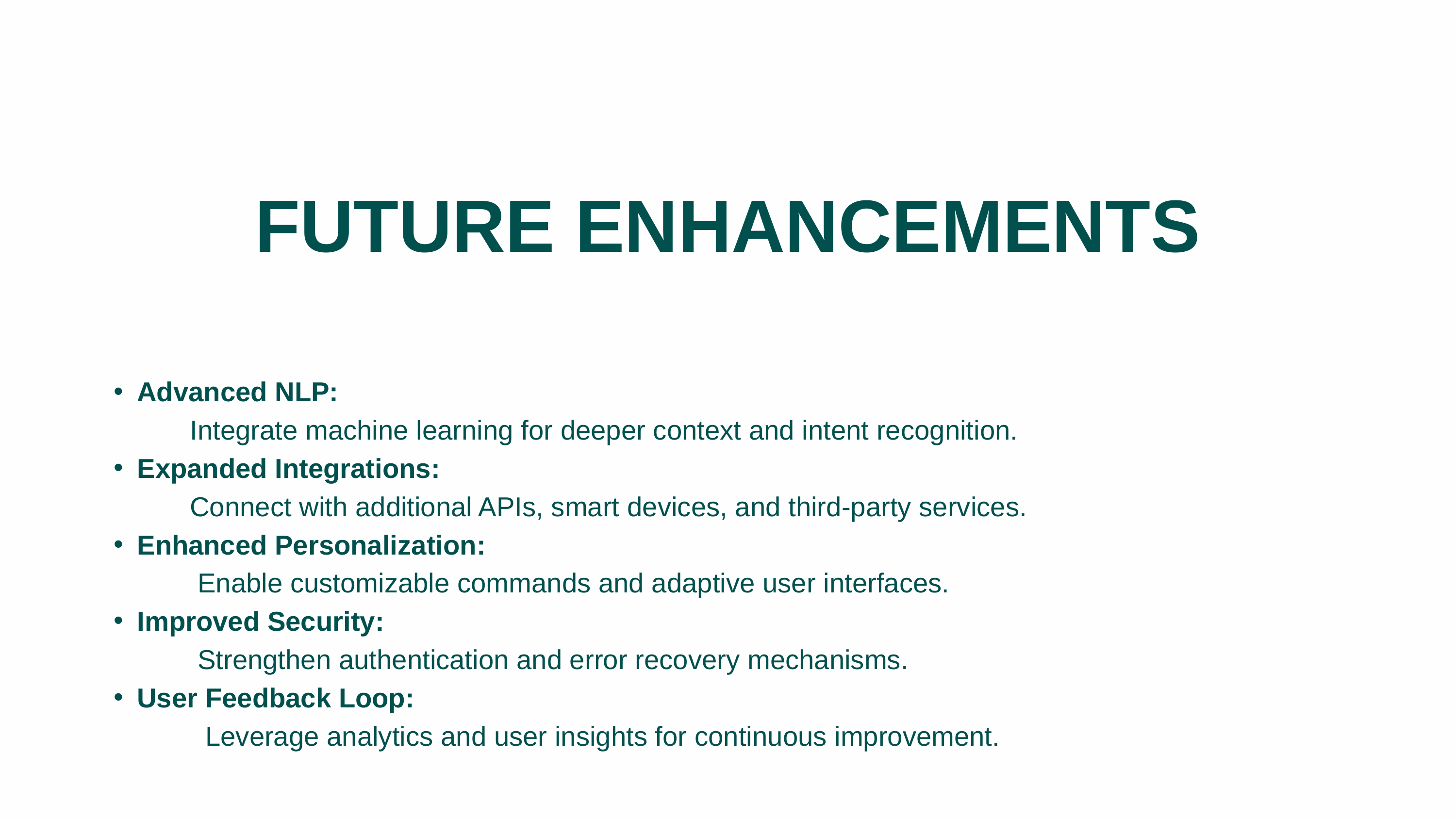

FUTURE ENHANCEMENTS

Advanced NLP:
             Integrate machine learning for deeper context and intent recognition.
Expanded Integrations:
             Connect with additional APIs, smart devices, and third-party services.
Enhanced Personalization:
              Enable customizable commands and adaptive user interfaces.
Improved Security:
              Strengthen authentication and error recovery mechanisms.
User Feedback Loop:
               Leverage analytics and user insights for continuous improvement.